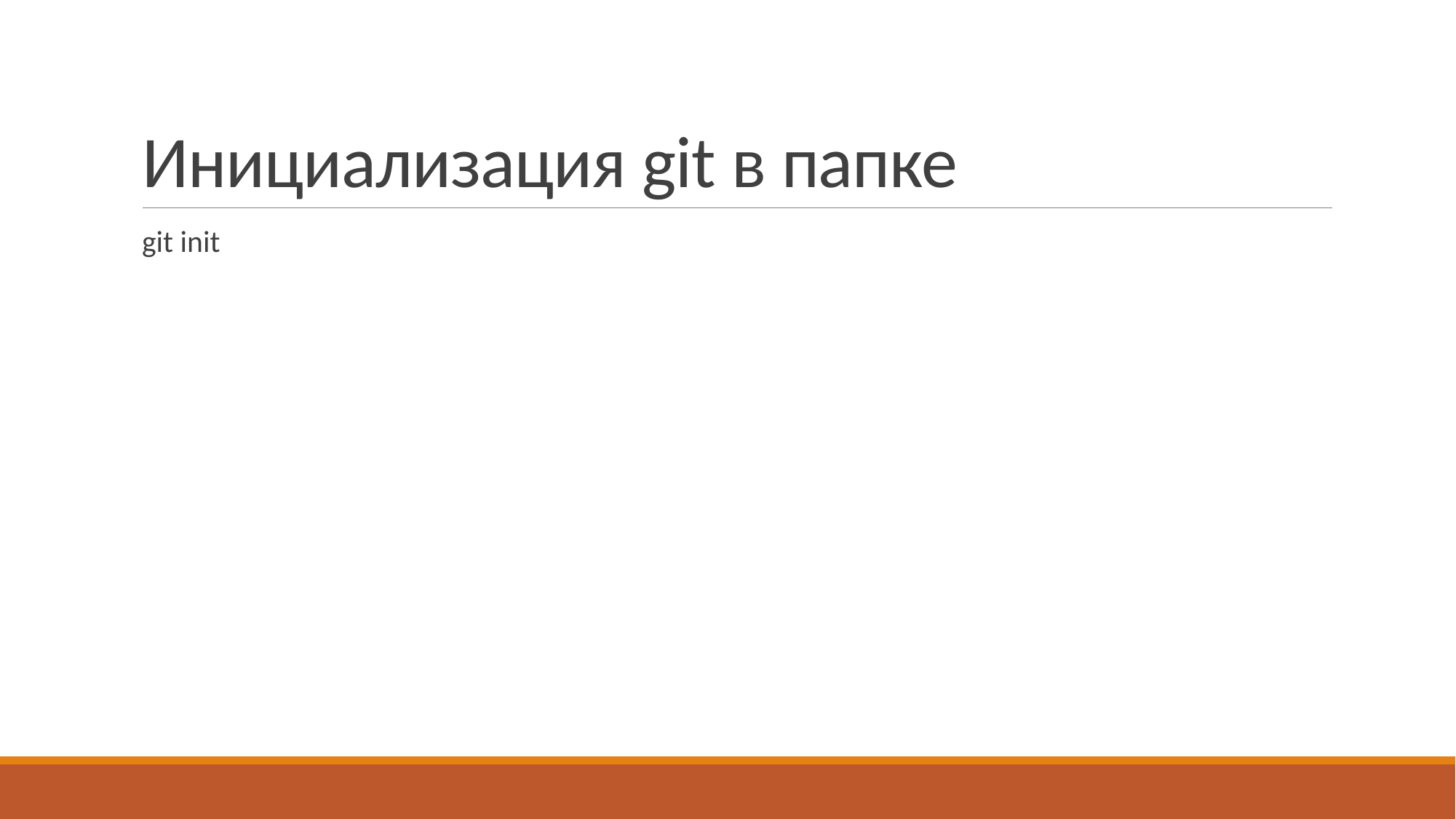

# Инициализация git в папке
git init